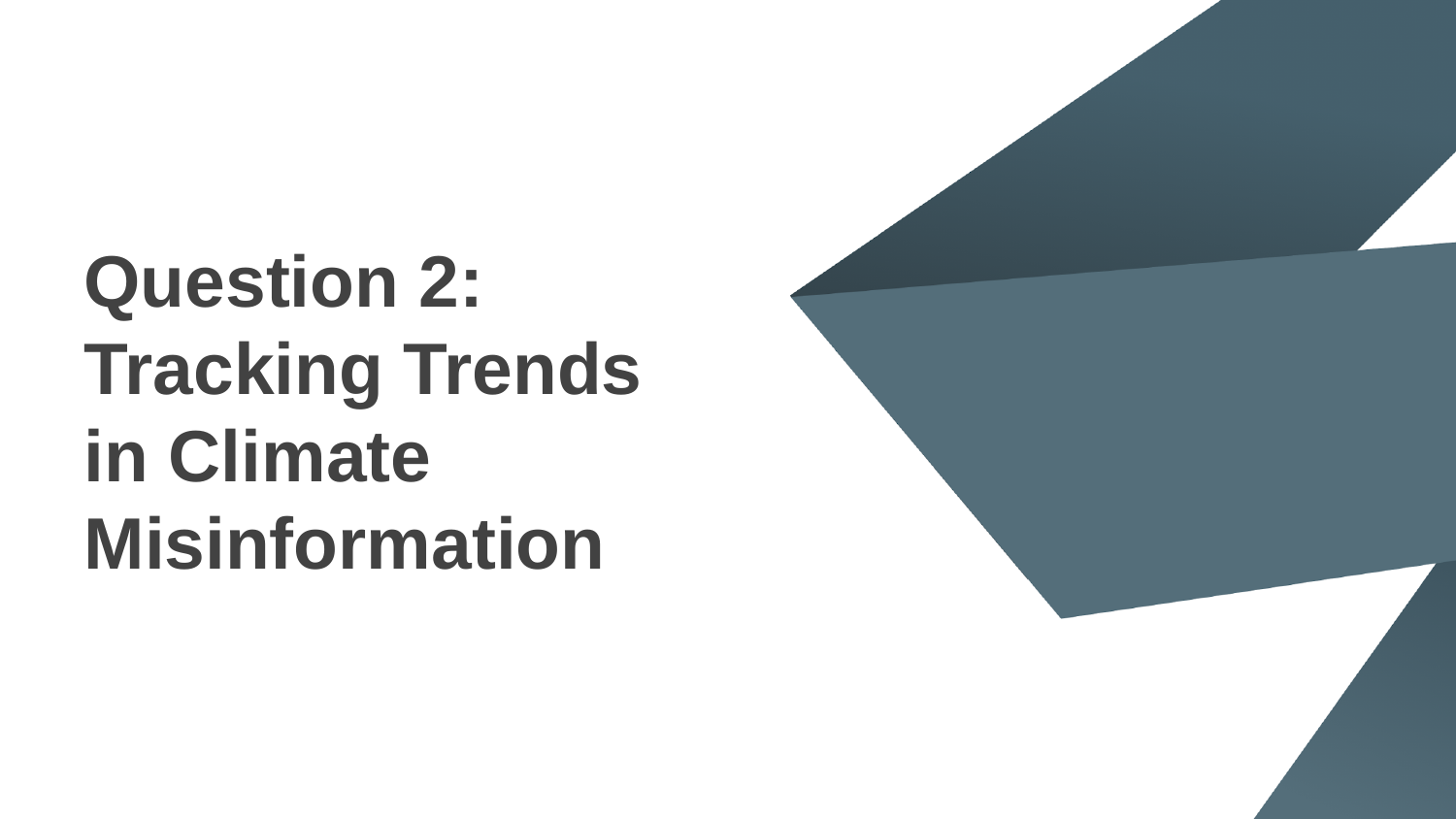

# Question 2:
Tracking Trends in Climate Misinformation